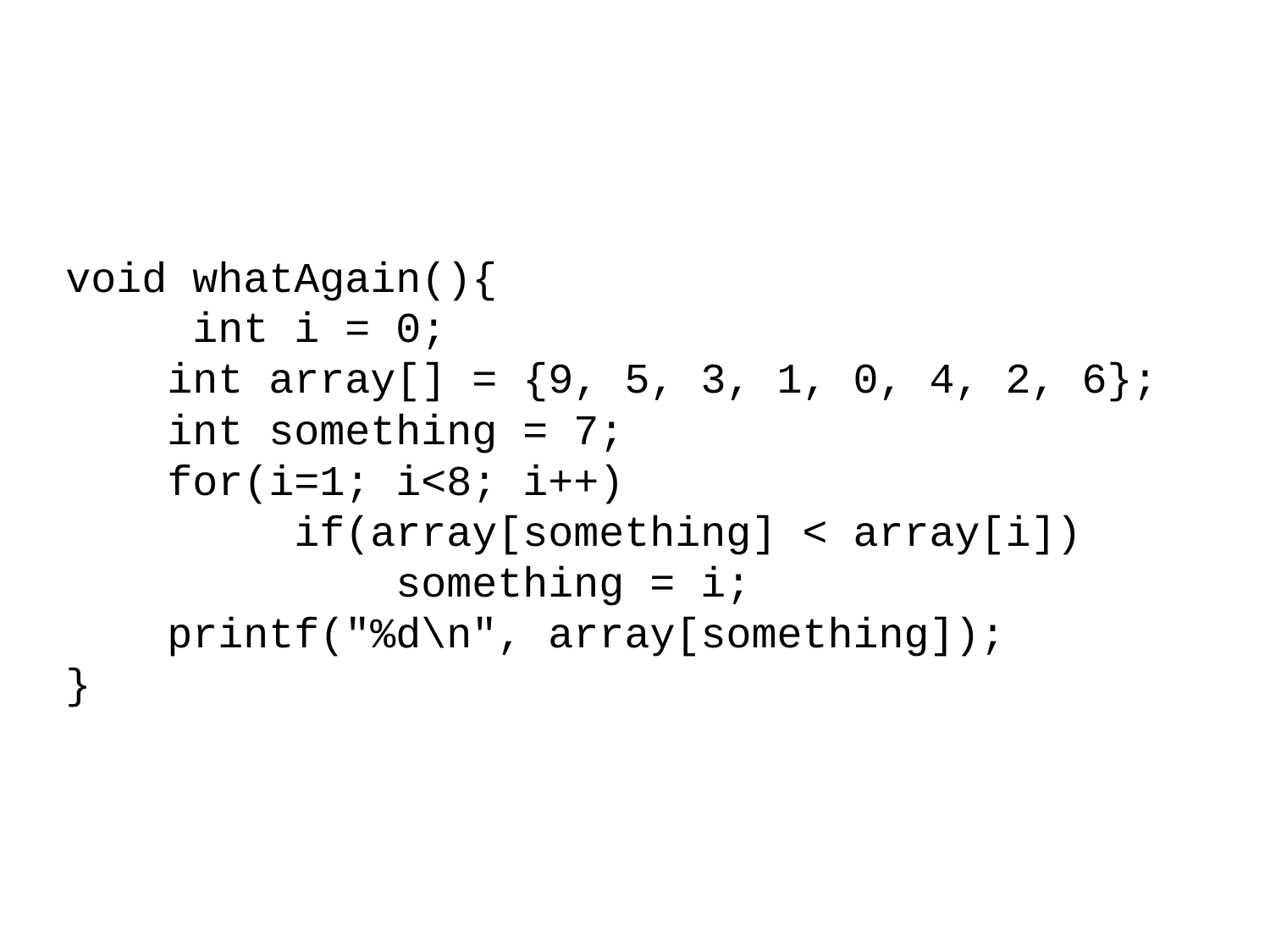

void whatAgain(){
	int i = 0;
    int array[] = {9, 5, 3, 1, 0, 4, 2, 6};
    int something = 7;
    for(i=1; i<8; i++)
         if(array[something] < array[i])
             something = i;
    printf("%d\n", array[something]);
}